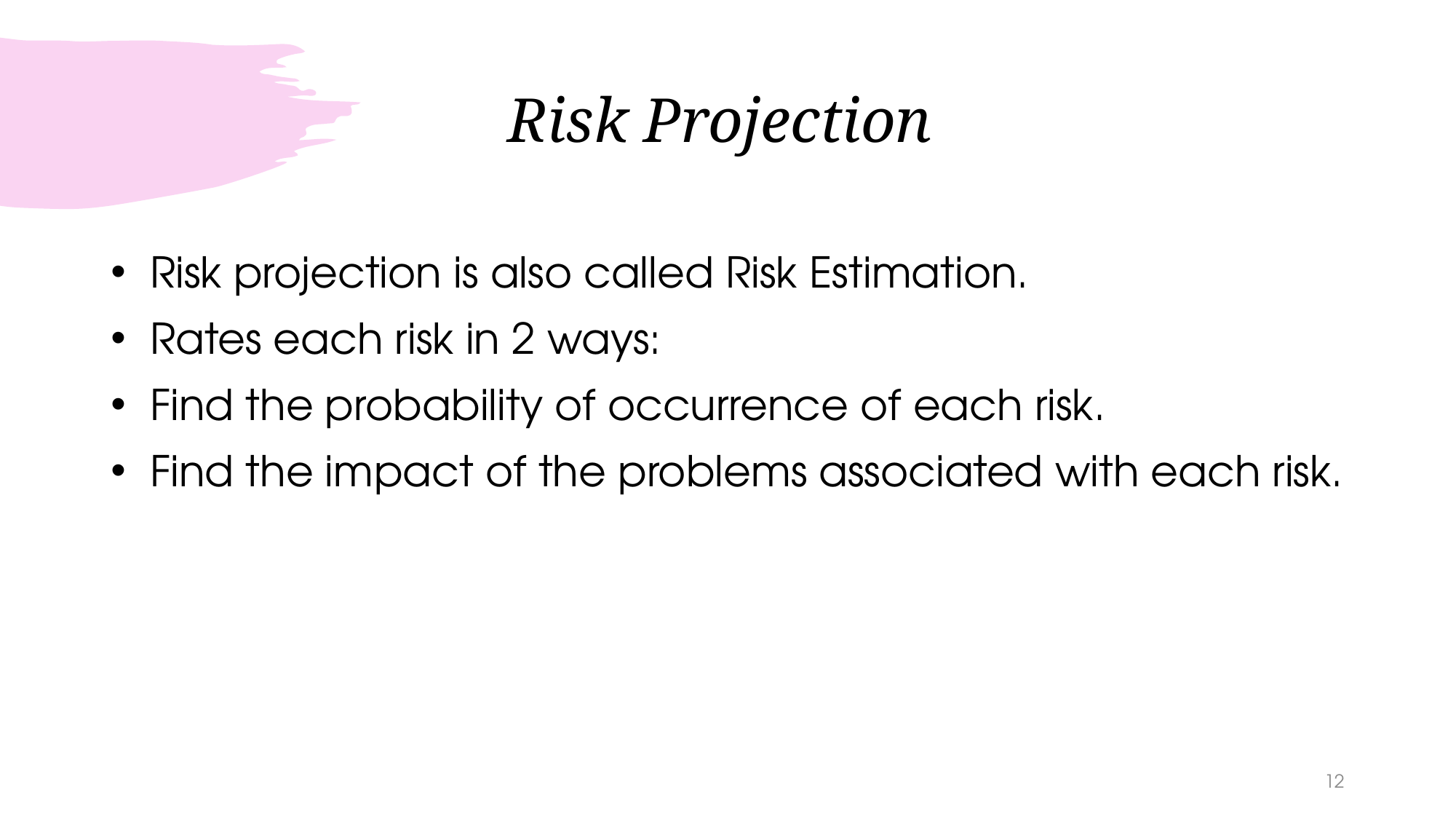

# Risk Projection
 Risk projection is also called Risk Estimation.
 Rates each risk in 2 ways:
 Find the probability of occurrence of each risk.
 Find the impact of the problems associated with each risk.
12